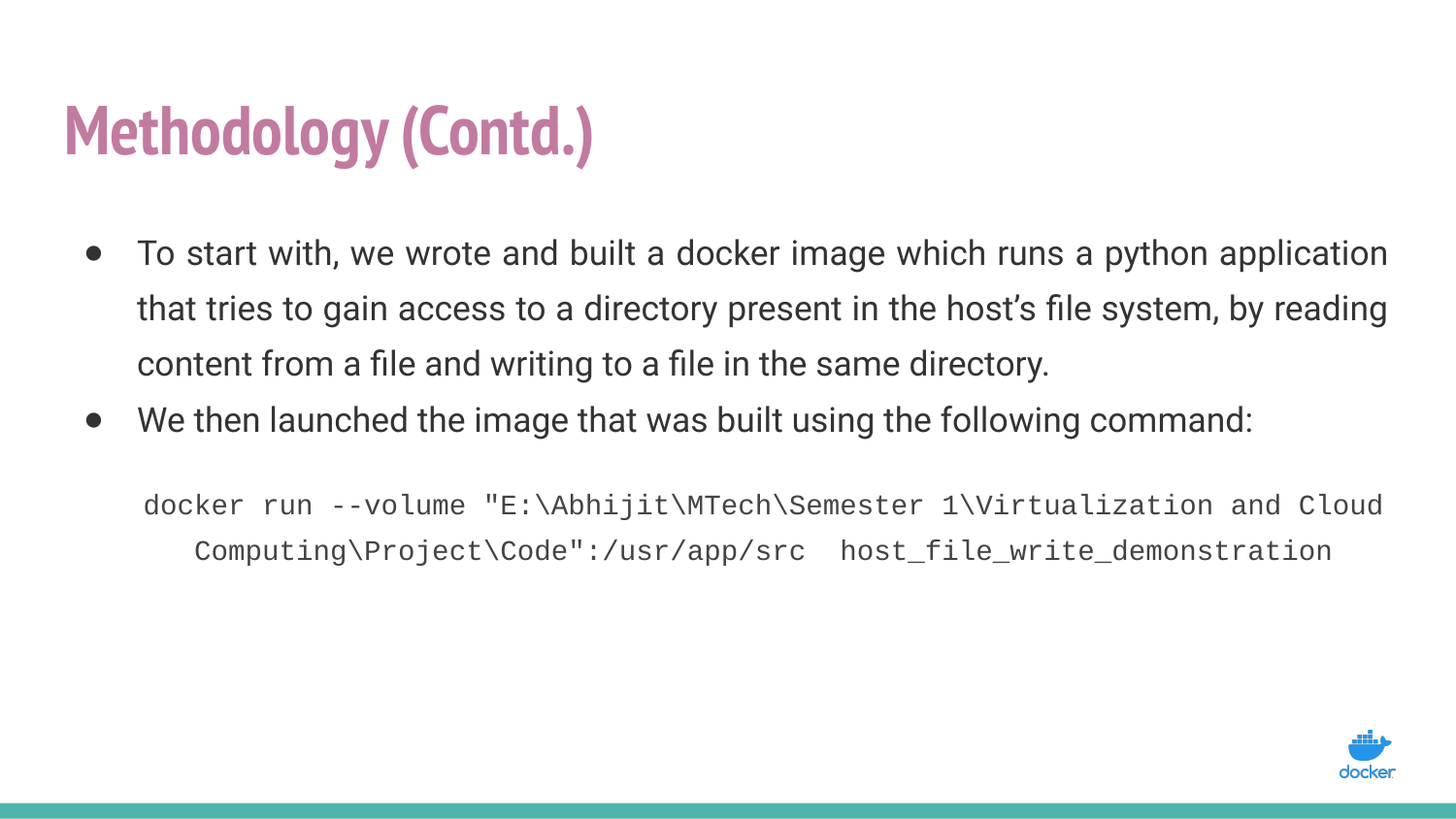

# Methodology (Contd.)
To start with, we wrote and built a docker image which runs a python application that tries to gain access to a directory present in the host’s file system, by reading content from a file and writing to a file in the same directory.
We then launched the image that was built using the following command:

docker run --volume "E:\Abhijit\MTech\Semester 1\Virtualization and Cloud Computing\Project\Code":/usr/app/src  host_file_write_demonstration